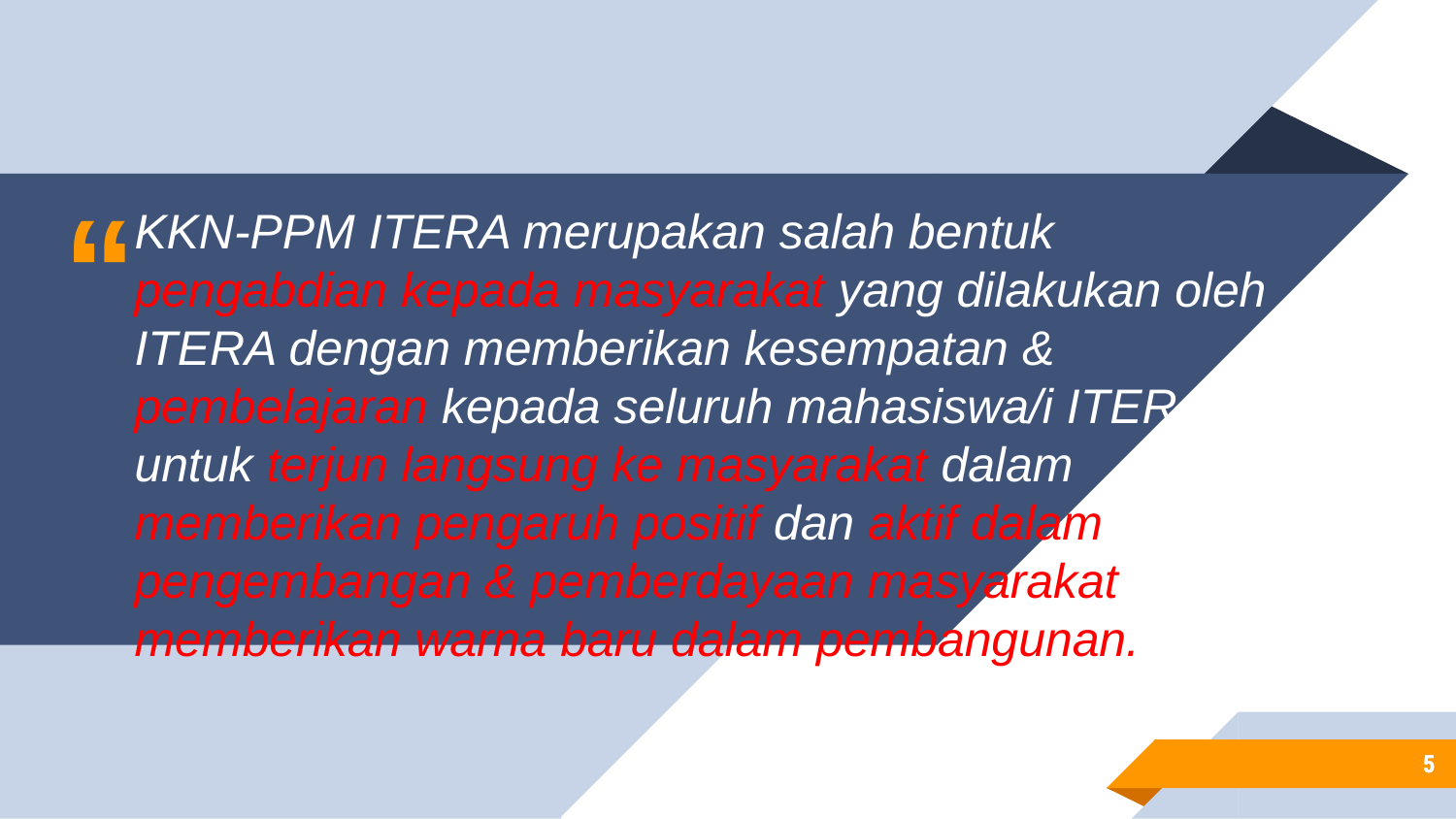

KKN-PPM ITERA merupakan salah bentuk pengabdian kepada masyarakat yang dilakukan oleh ITERA dengan memberikan kesempatan & pembelajaran kepada seluruh mahasiswa/i ITERA untuk terjun langsung ke masyarakat dalam memberikan pengaruh positif dan aktif dalam pengembangan & pemberdayaan masyarakat dan memberikan warna baru dalam pembangunan.
5
5